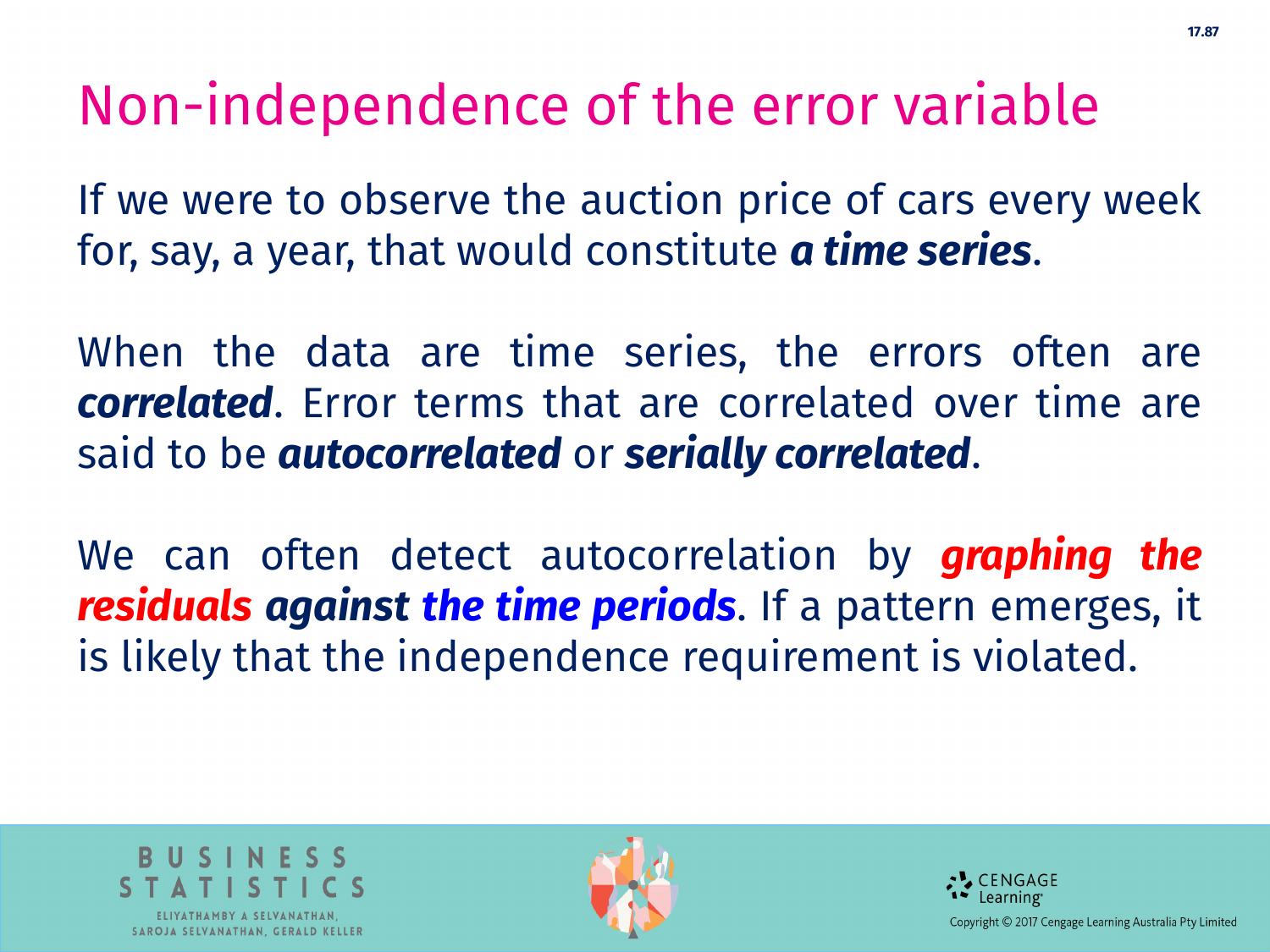

17.87
# Non-independence of the error variable
If we were to observe the auction price of cars every week for, say, a year, that would constitute a time series.

When the data are time series, the errors often are correlated. Error terms that are correlated over time are said to be autocorrelated or serially correlated.

We can often detect autocorrelation by graphing the residuals against the time periods. If a pattern emerges, it is likely that the independence requirement is violated.